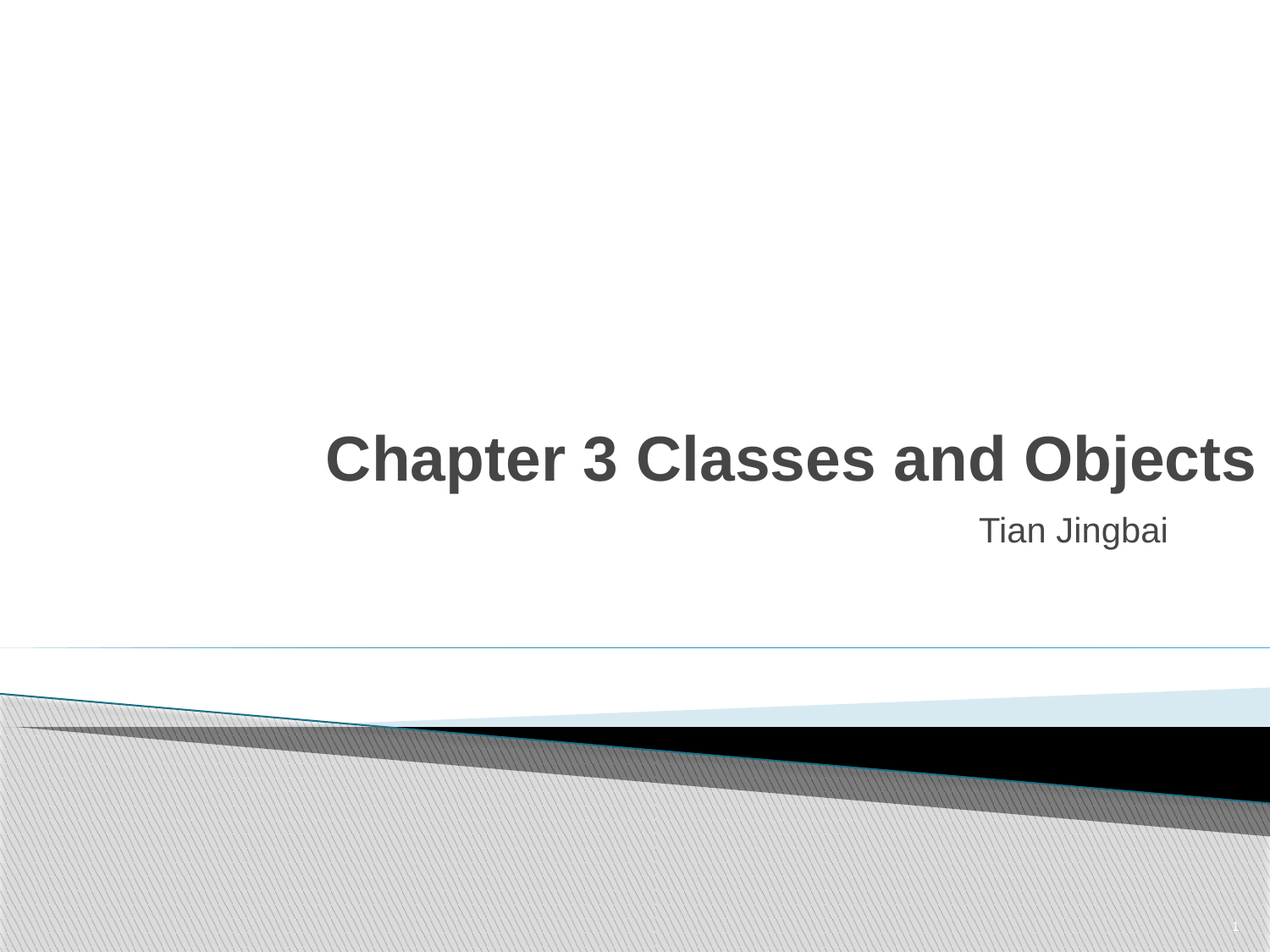

# Chapter 3 Classes and Objects
Tian Jingbai
1